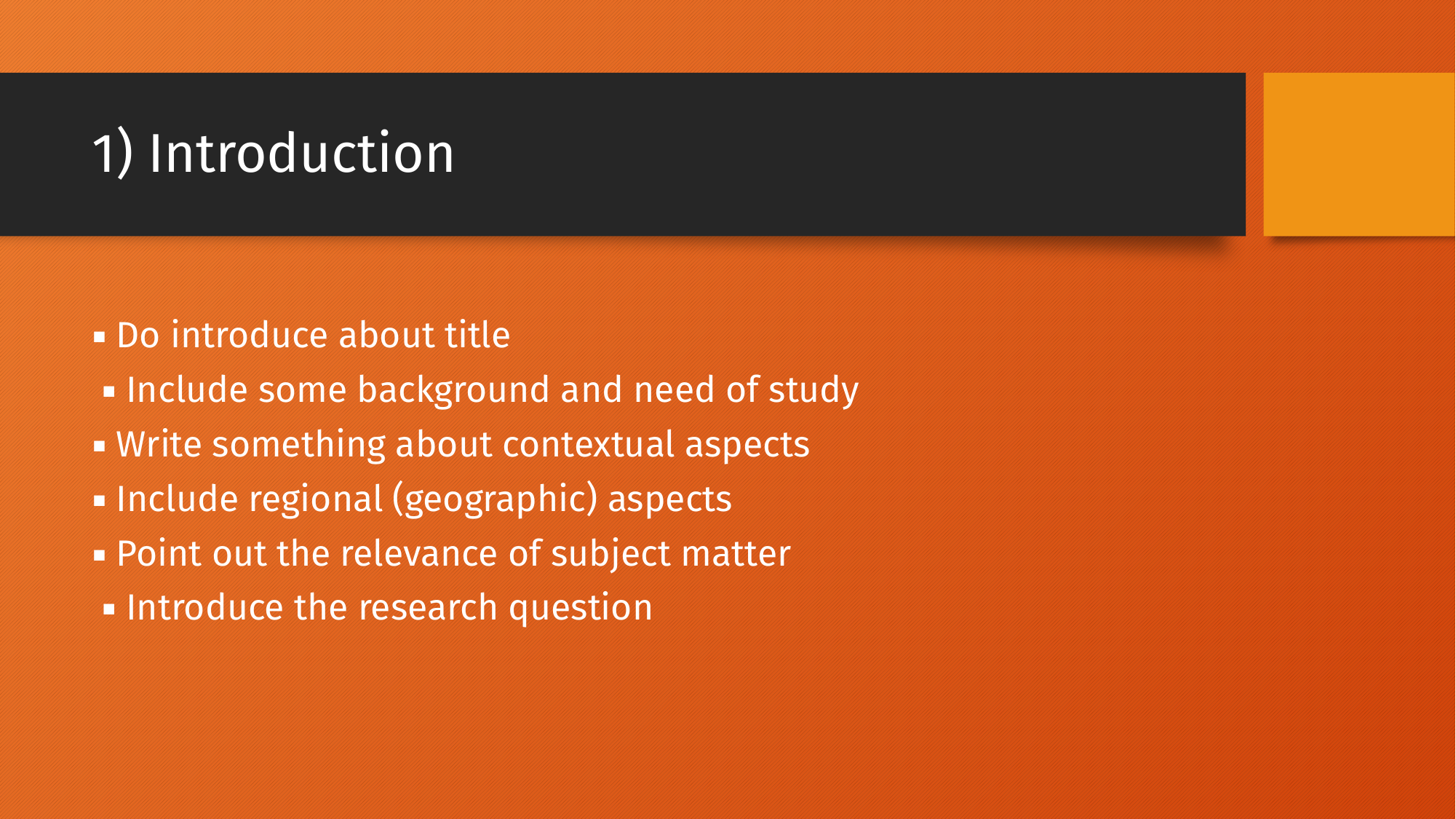

# 1) Introduction

▪ Do introduce about title
 ▪ Include some background and need of study
▪ Write something about contextual aspects
▪ Include regional (geographic) aspects
▪ Point out the relevance of subject matter
 ▪ Introduce the research question